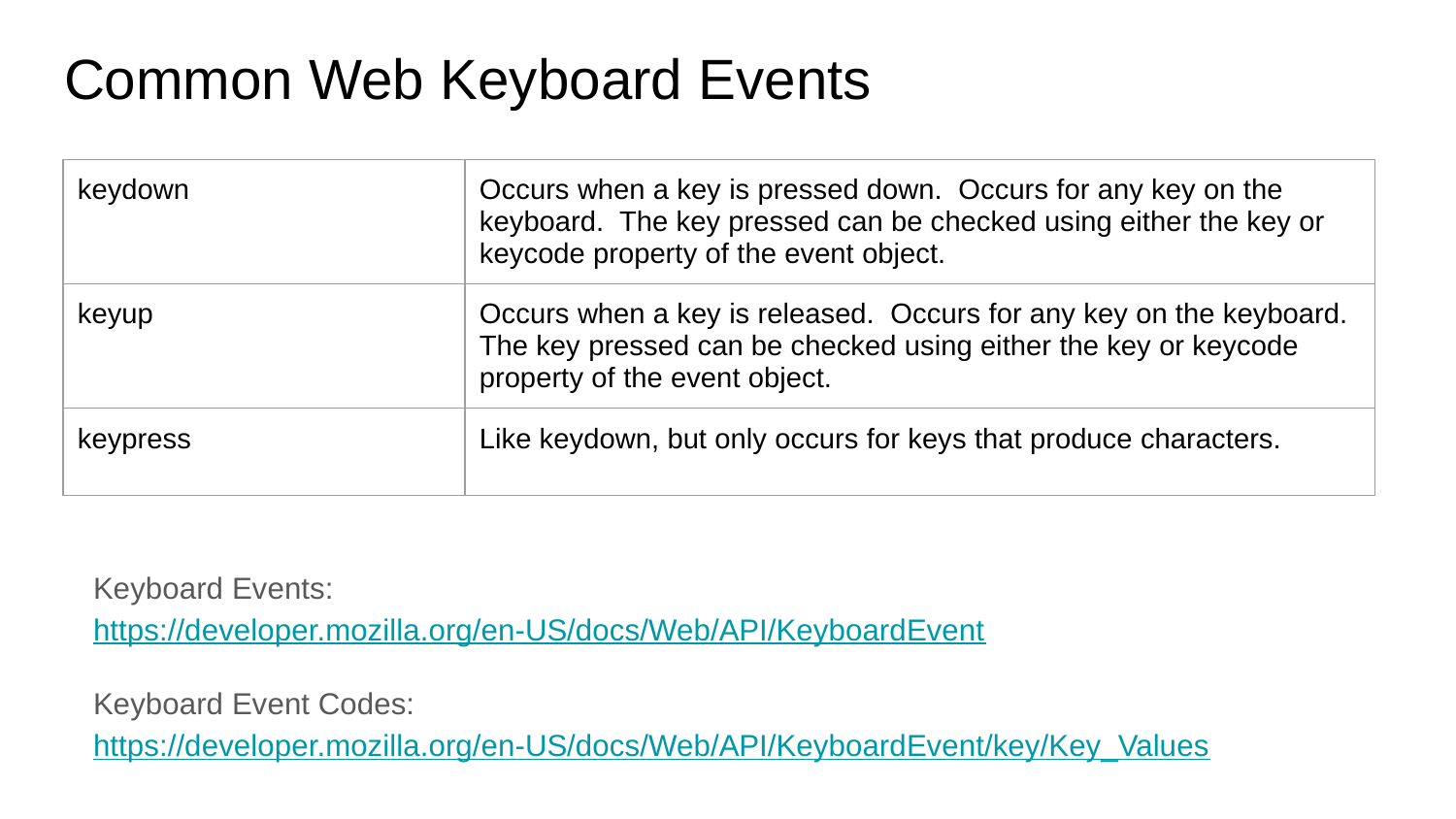

# Common Web Keyboard Events
| keydown | Occurs when a key is pressed down. Occurs for any key on the keyboard. The key pressed can be checked using either the key or keycode property of the event object. |
| --- | --- |
| keyup | Occurs when a key is released. Occurs for any key on the keyboard. The key pressed can be checked using either the key or keycode property of the event object. |
| keypress | Like keydown, but only occurs for keys that produce characters. |
Keyboard Events:
https://developer.mozilla.org/en-US/docs/Web/API/KeyboardEvent
Keyboard Event Codes: https://developer.mozilla.org/en-US/docs/Web/API/KeyboardEvent/key/Key_Values